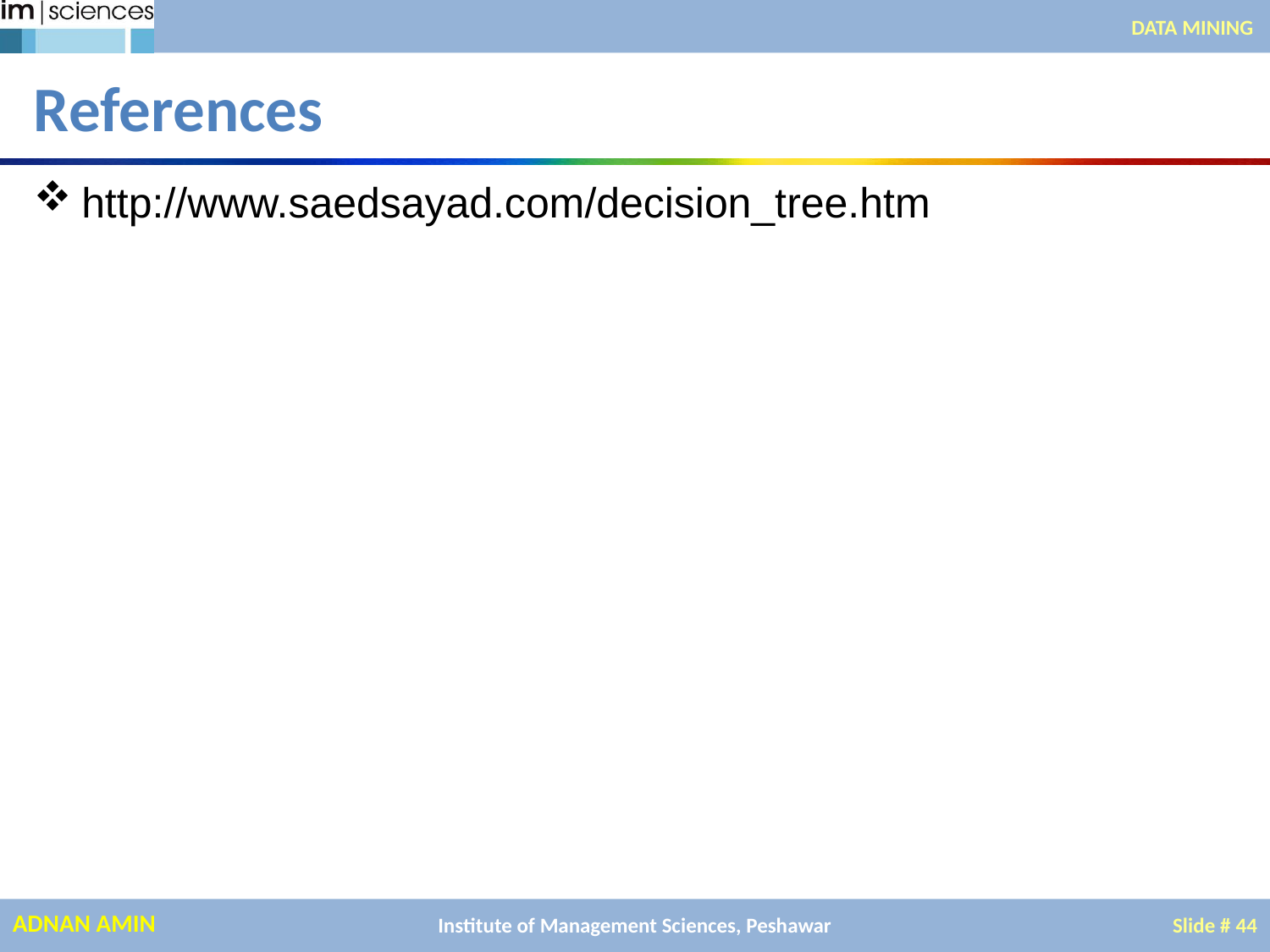

DATA MINING
# References
http://www.saedsayad.com/decision_tree.htm

Institute of Management Sciences, Peshawar
Slide # 44